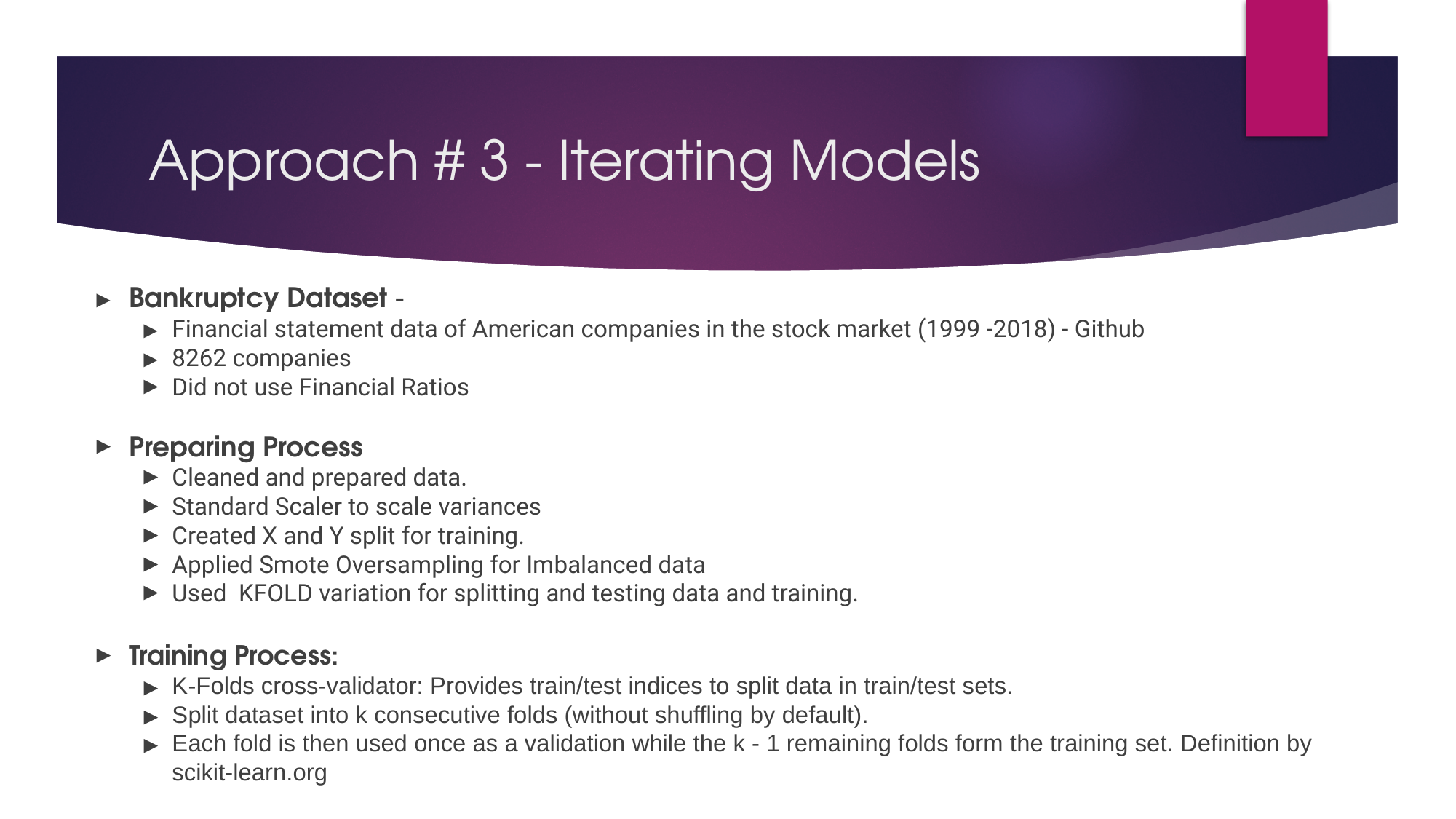

# Approach # 3 - Iterating Models
Bankruptcy Dataset -
Financial statement data of American companies in the stock market (1999 -2018) - Github
8262 companies
Did not use Financial Ratios

Preparing Process
Cleaned and prepared data.
Standard Scaler to scale variances
Created X and Y split for training.
Applied Smote Oversampling for Imbalanced data
Used  KFOLD variation for splitting and testing data and training.

Training Process:
K-Folds cross-validator: Provides train/test indices to split data in train/test sets.
Split dataset into k consecutive folds (without shuffling by default).
Each fold is then used once as a validation while the k - 1 remaining folds form the training set. Definition by scikit-learn.org